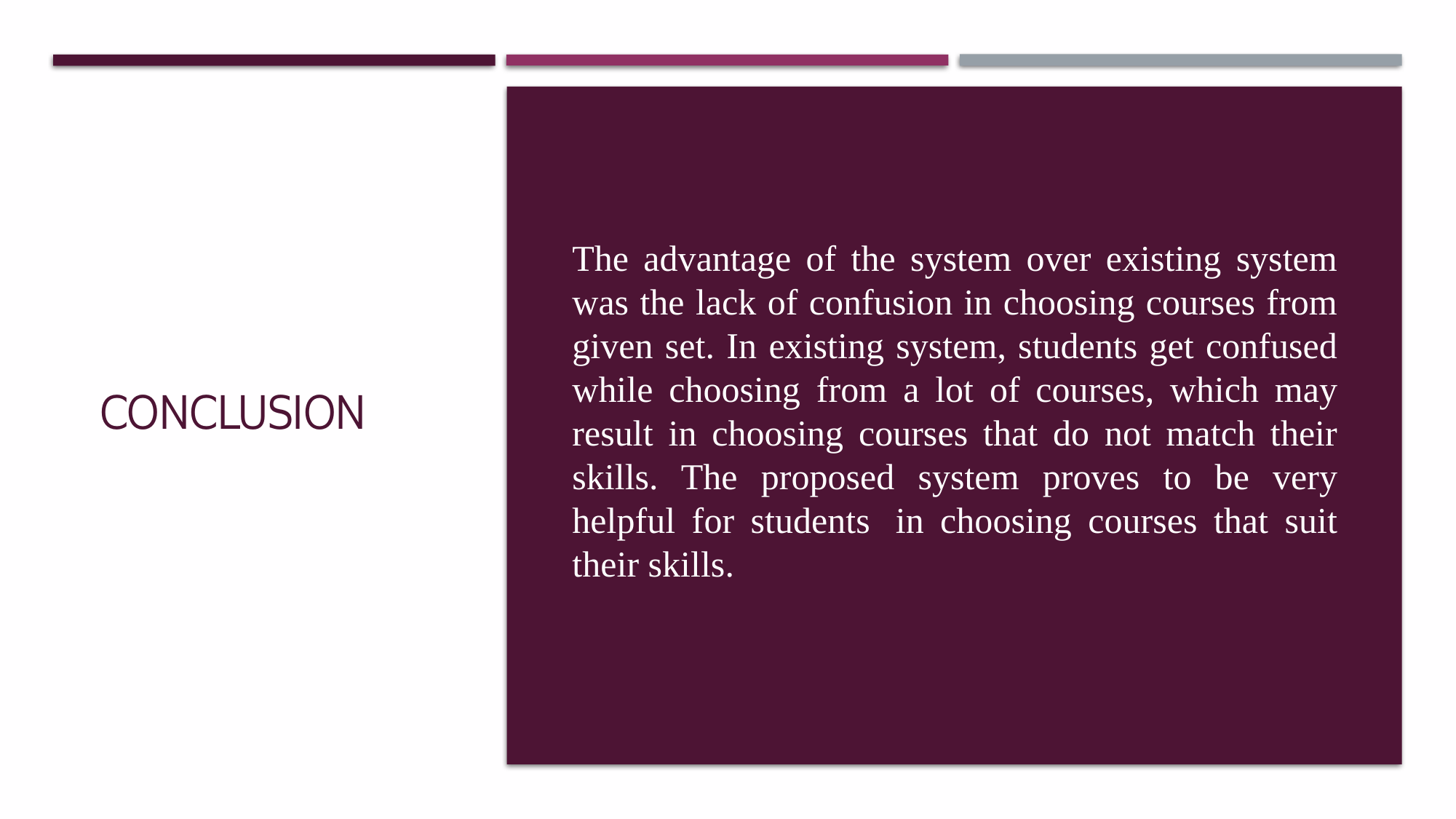

# CONCLUSION
The advantage of the system over existing system was the lack of confusion in choosing courses from given set. In existing system, students get confused while choosing from a lot of courses, which may result in choosing courses that do not match their skills. The proposed system proves to be very helpful for students  in choosing courses that suit their skills.